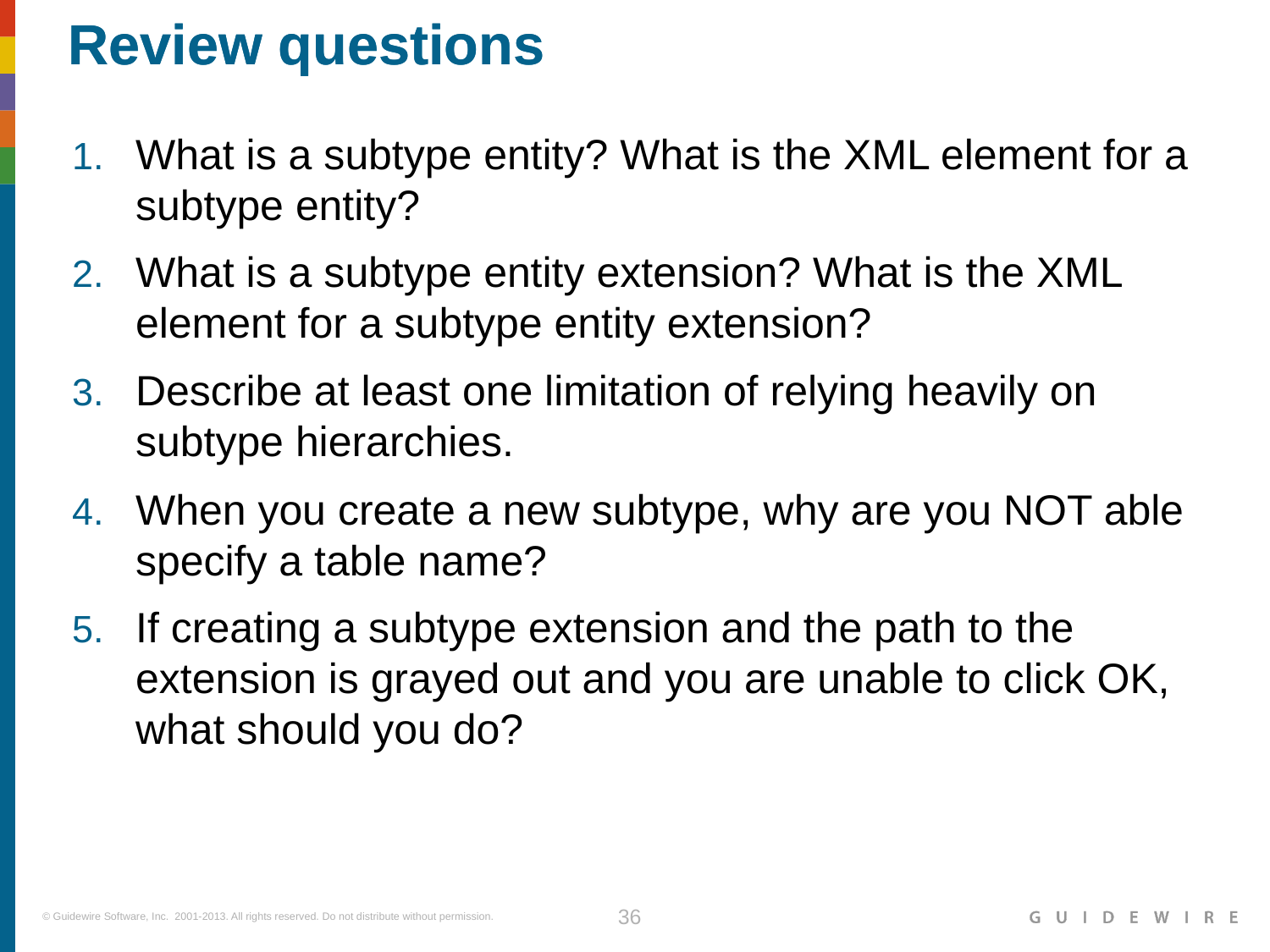

What is a subtype entity? What is the XML element for a subtype entity?
What is a subtype entity extension? What is the XML element for a subtype entity extension?
Describe at least one limitation of relying heavily on subtype hierarchies.
When you create a new subtype, why are you NOT able  specify a table name?
If creating a subtype extension and the path to the extension is grayed out and you are unable to click OK, what should you do?